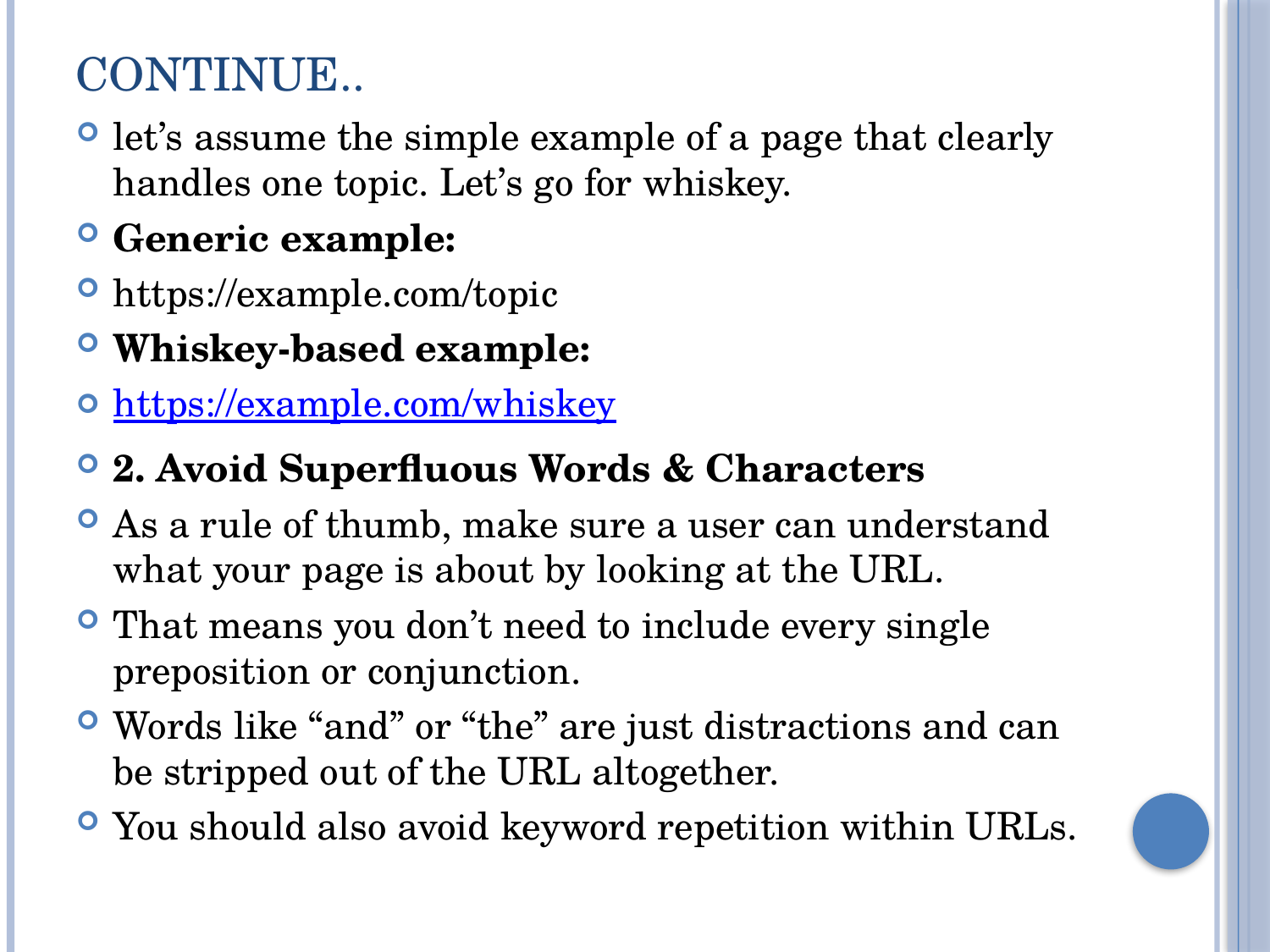

# Continue..
let’s assume the simple example of a page that clearly handles one topic. Let’s go for whiskey.
Generic example:
https://example.com/topic
Whiskey-based example:
https://example.com/whiskey
2. Avoid Superfluous Words & Characters
As a rule of thumb, make sure a user can understand what your page is about by looking at the URL.
That means you don’t need to include every single preposition or conjunction.
Words like “and” or “the” are just distractions and can be stripped out of the URL altogether.
You should also avoid keyword repetition within URLs.